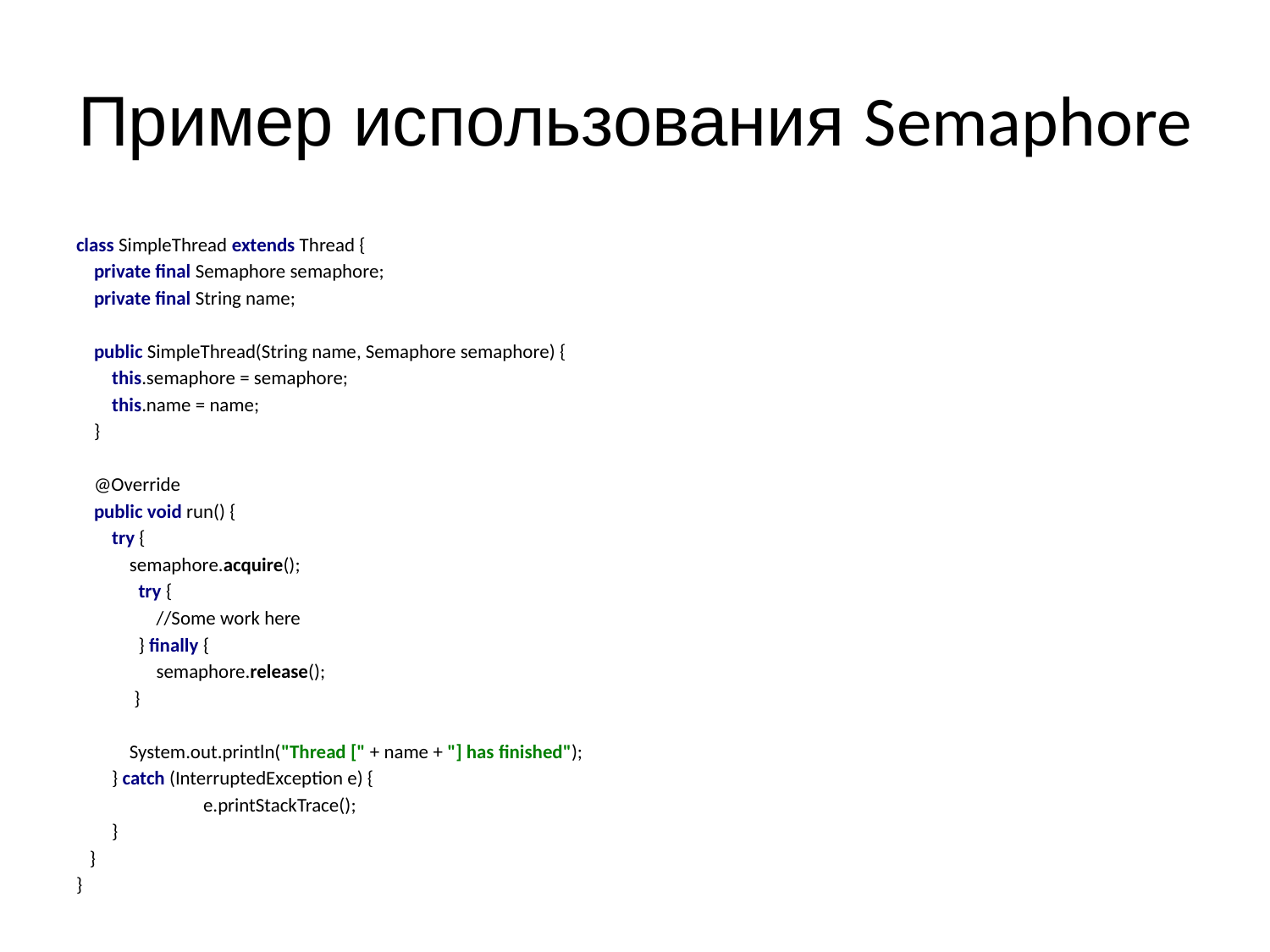

# Пример использования Semaphore
class SimpleThread extends Thread {
    private final Semaphore semaphore;
    private final String name;

    public SimpleThread(String name, Semaphore semaphore) {
        this.semaphore = semaphore;
        this.name = name;
    }

    @Override
    public void run() {
        try {
            semaphore.acquire();
              try {
                  //Some work here
              } finally {
                  semaphore.release();
             }

            System.out.println("Thread [" + name + "] has finished");
        } catch (InterruptedException e) {
            	e.printStackTrace();
        }
   }
}